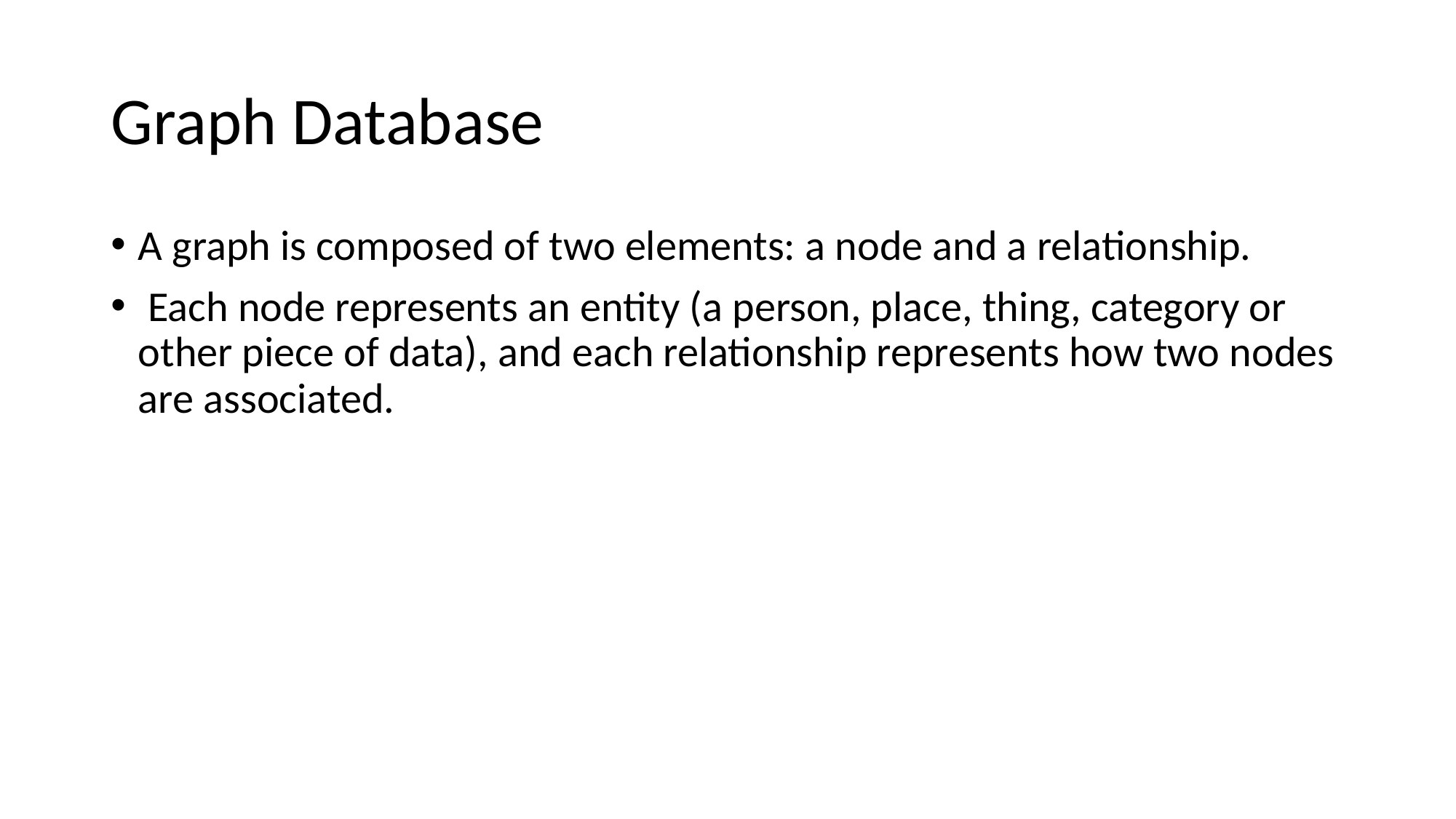

# Graph Database
A graph is composed of two elements: a node and a relationship.
 Each node represents an entity (a person, place, thing, category or other piece of data), and each relationship represents how two nodes are associated.